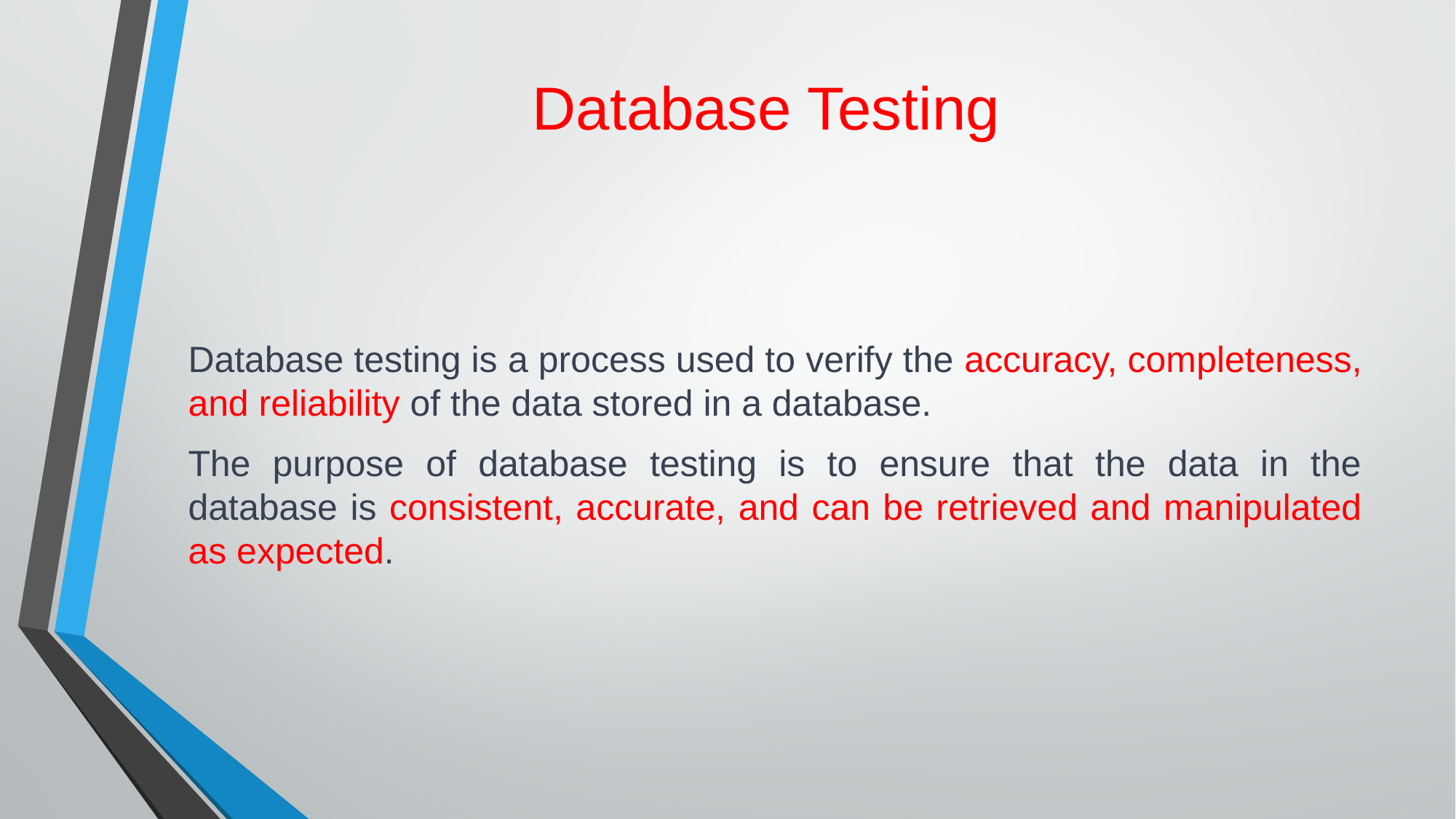

# Database Testing
Database testing is a process used to verify the accuracy, completeness, and reliability of the data stored in a database.
The purpose of database testing is to ensure that the data in the database is consistent, accurate, and can be retrieved and manipulated as expected.